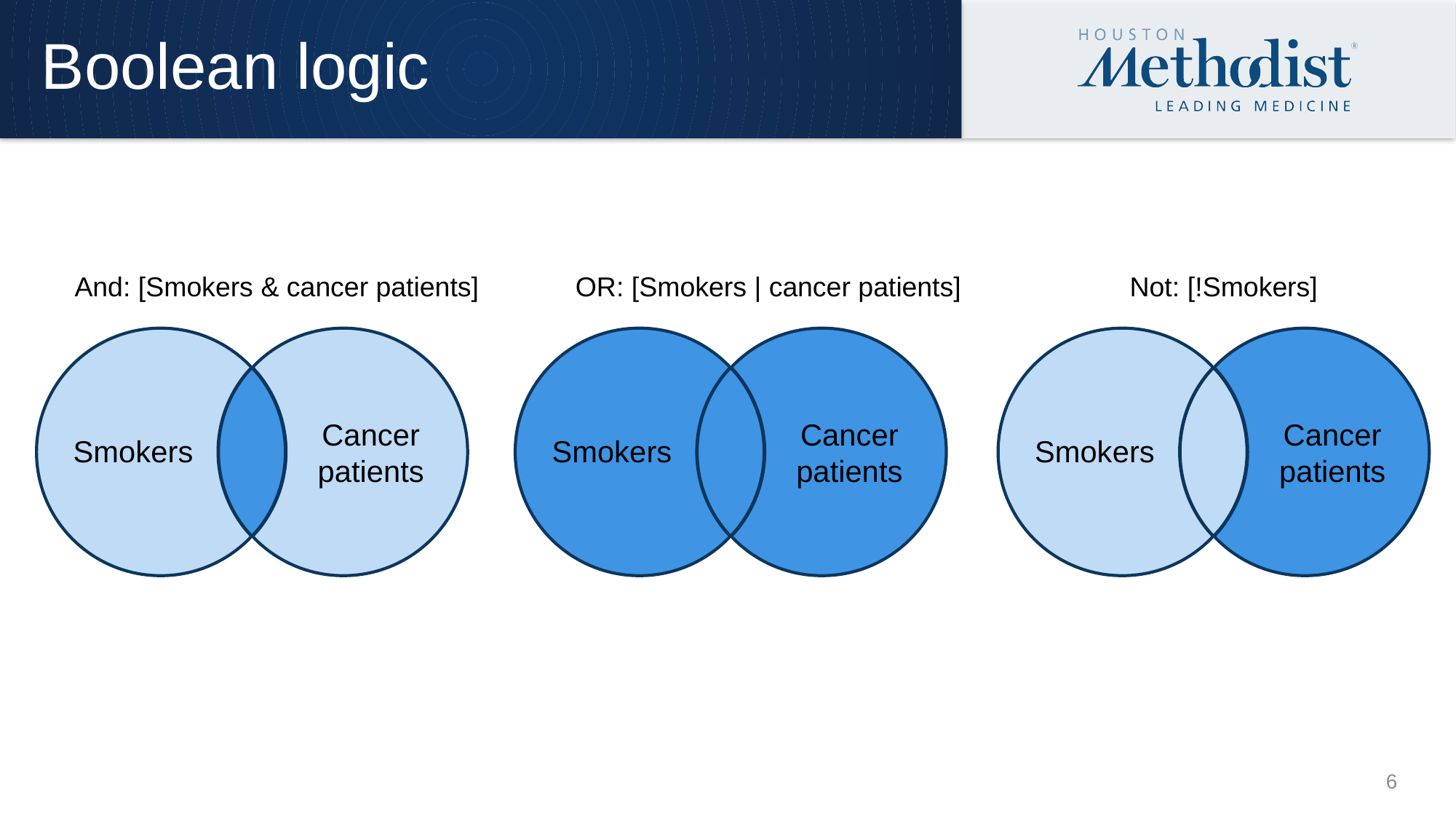

# Boolean logic

And: [Smokers & cancer patients]
OR: [Smokers | cancer patients]
Not: [!Smokers]

Cancer patients
Cancer patients
Cancer patients
Smokers
Smokers
Smokers
6